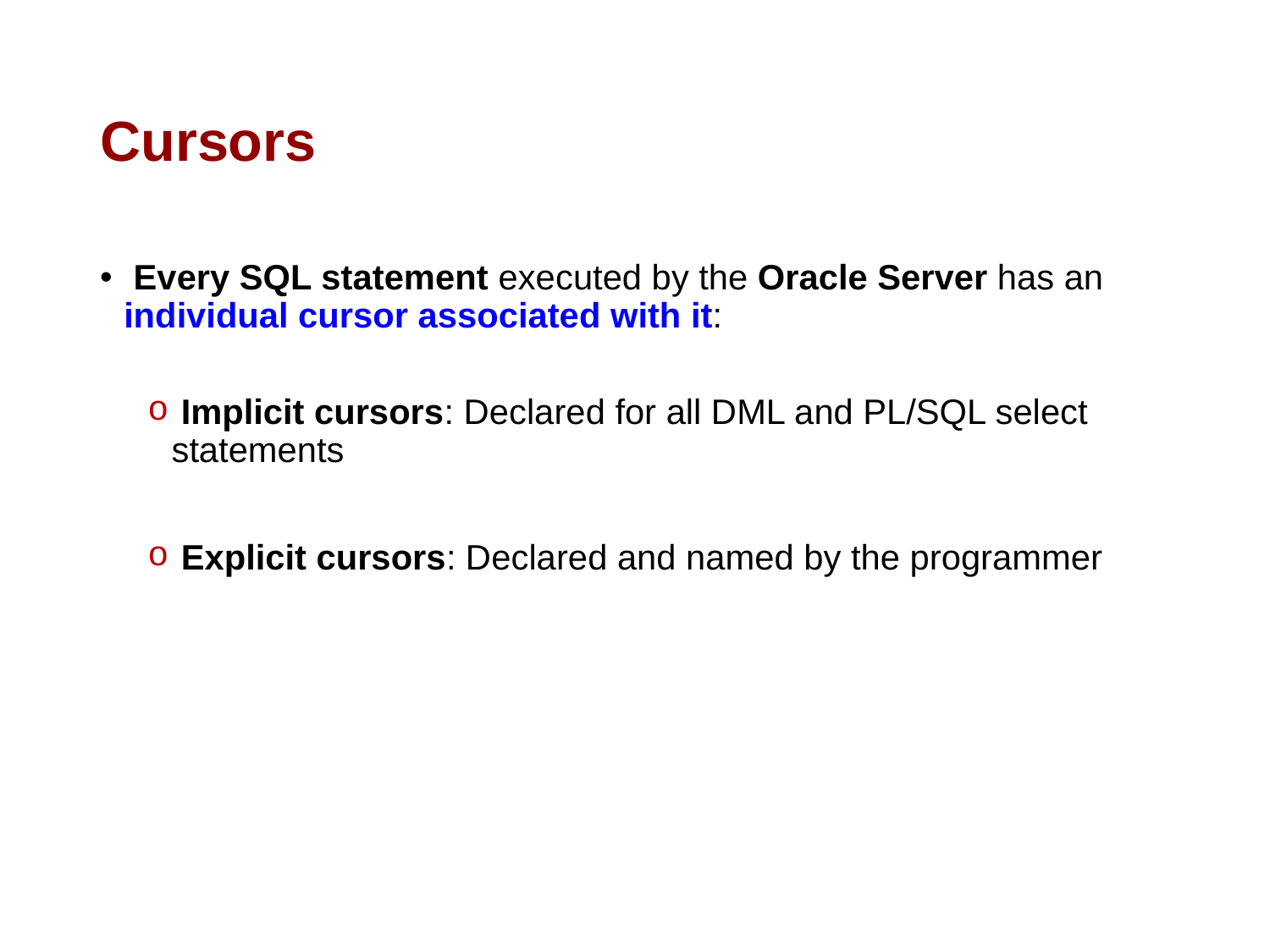

# Cursors
 Every SQL statement executed by the Oracle Server has an individual cursor associated with it:

 Implicit cursors: Declared for all DML and PL/SQL select statements

 Explicit cursors: Declared and named by the programmer